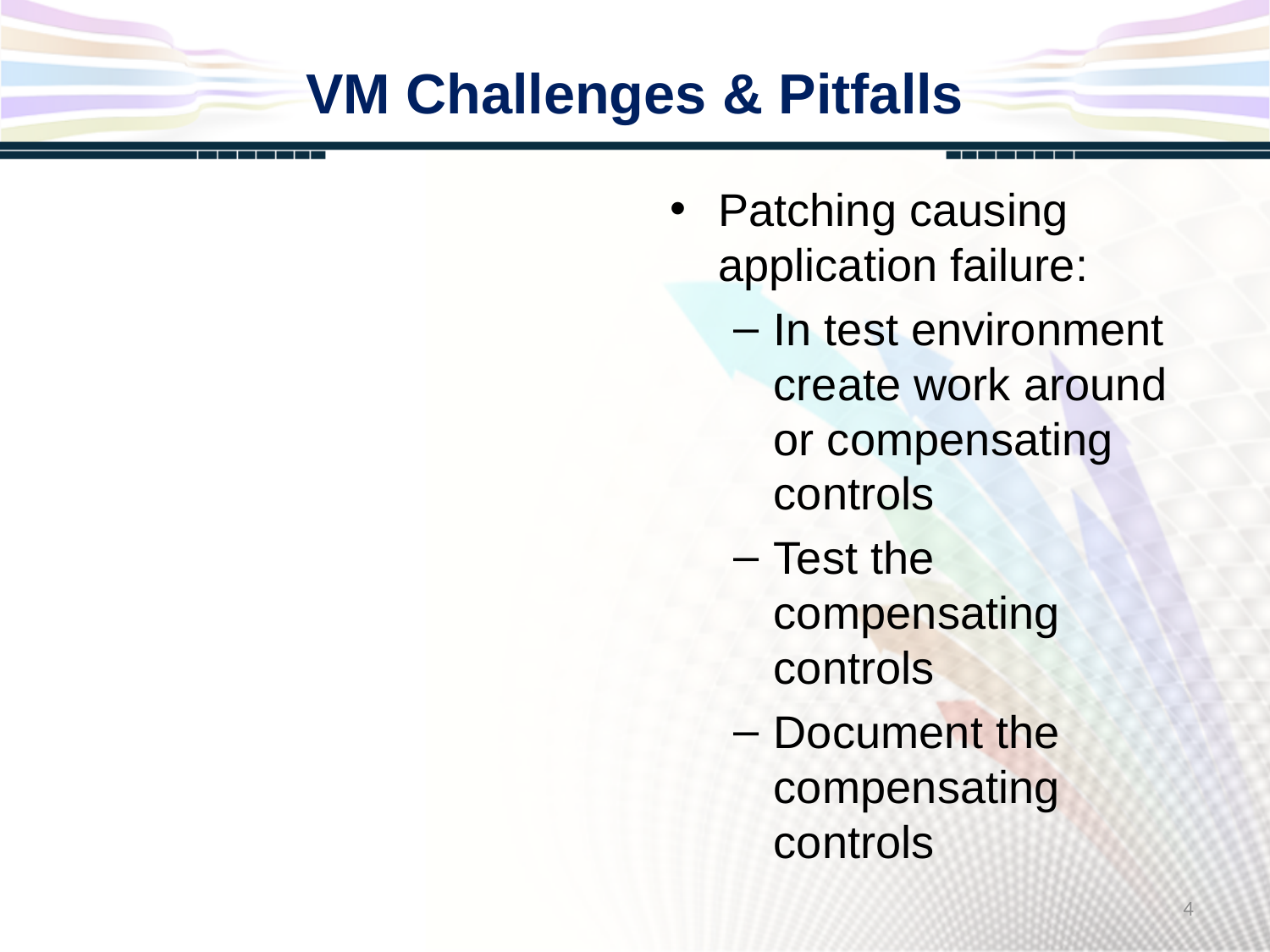

# VM Challenges & Pitfalls
Patching causing application failure:
In test environment create work around or compensating controls
Test the compensating controls
Document the compensating controls

4